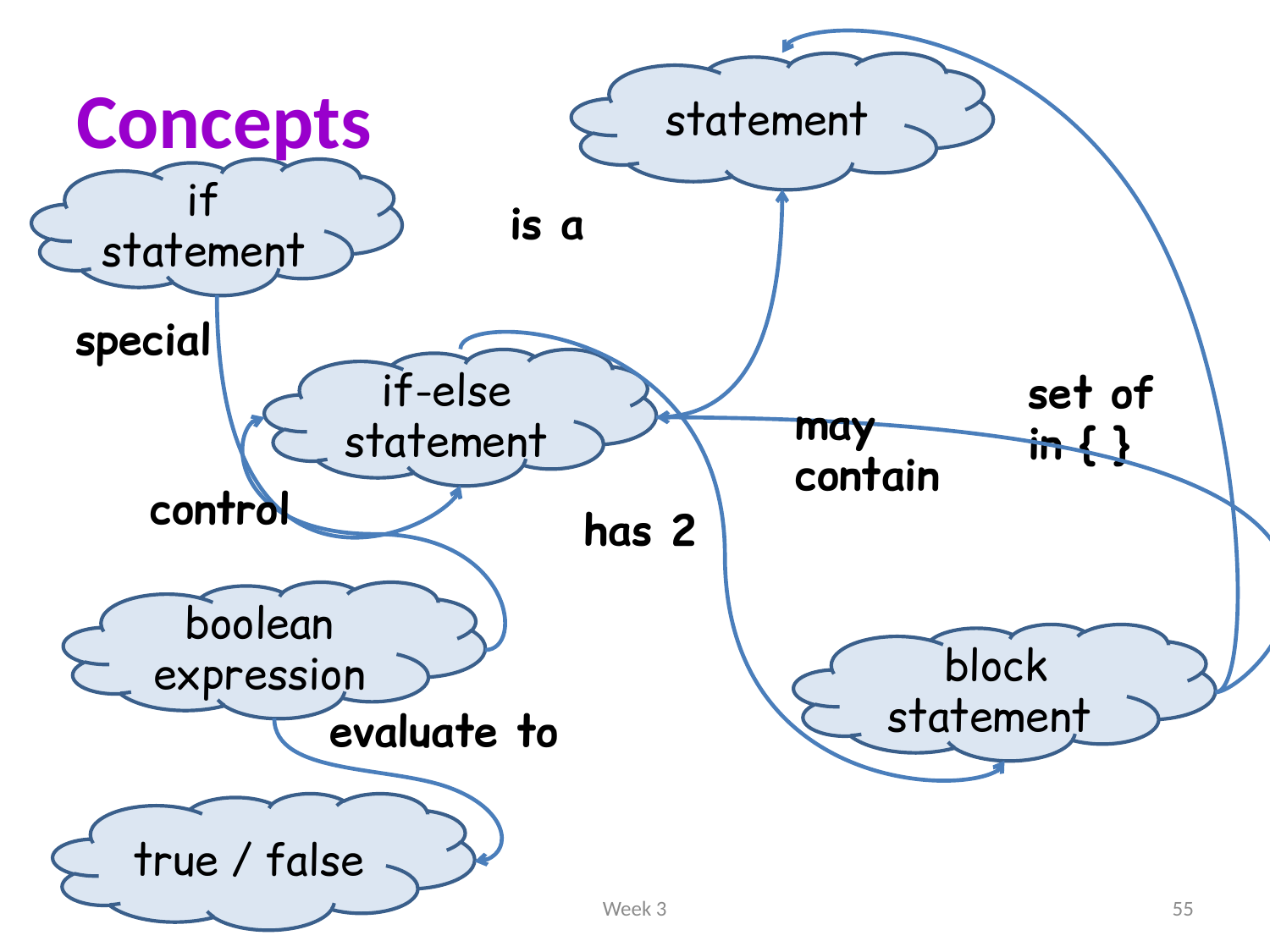

# Concepts
statement
if statement
is a
special
if-else statement
set of
in { }
may contain
control
has 2
boolean expression
 block statement
evaluate to
true / false
Week 3
55